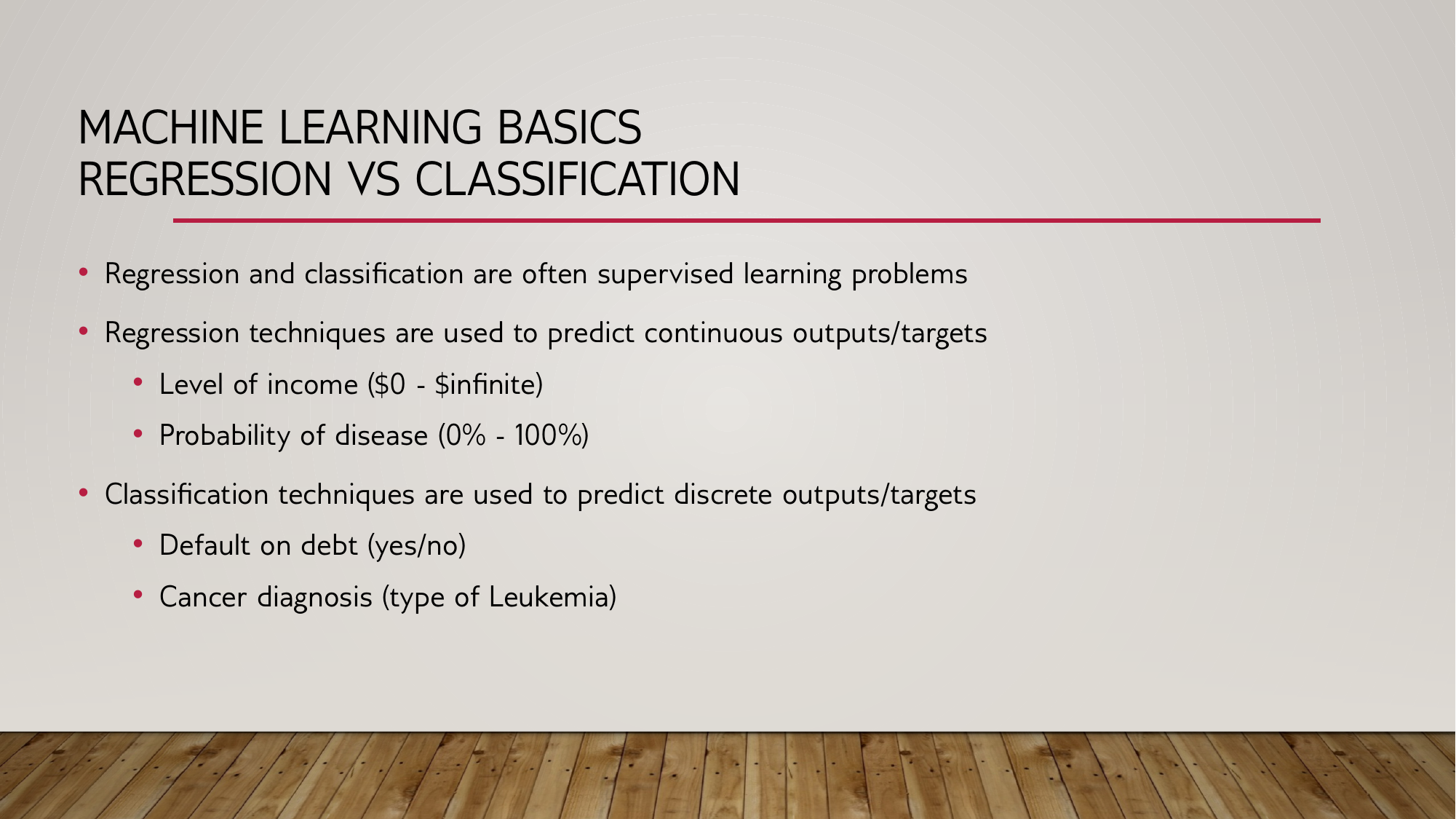

# Machine learning basics regression vs classification
Regression and classification are often supervised learning problems
Regression techniques are used to predict continuous outputs/targets
Level of income ($0 - $infinite)
Probability of disease (0% - 100%)
Classification techniques are used to predict discrete outputs/targets
Default on debt (yes/no)
Cancer diagnosis (type of Leukemia)